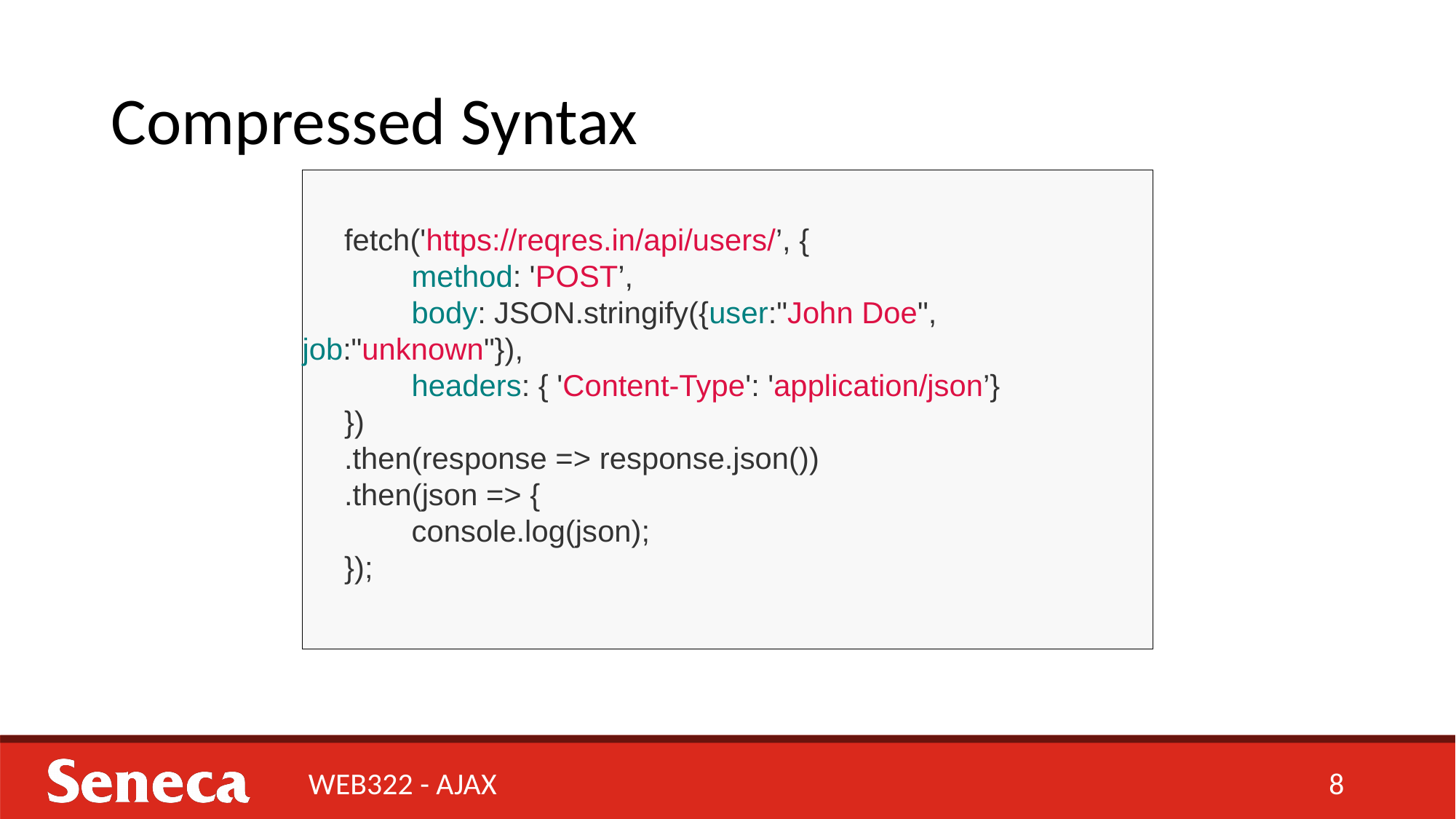

# Compressed Syntax
     fetch('https://reqres.in/api/users/’, {
	method: 'POST’,
	body: JSON.stringify({user:"John Doe", job:"unknown"}),
	headers: { 'Content-Type': 'application/json’}
     })
     .then(response => response.json())
     .then(json => {
	console.log(json);
     });
WEB322 - AJAX
8